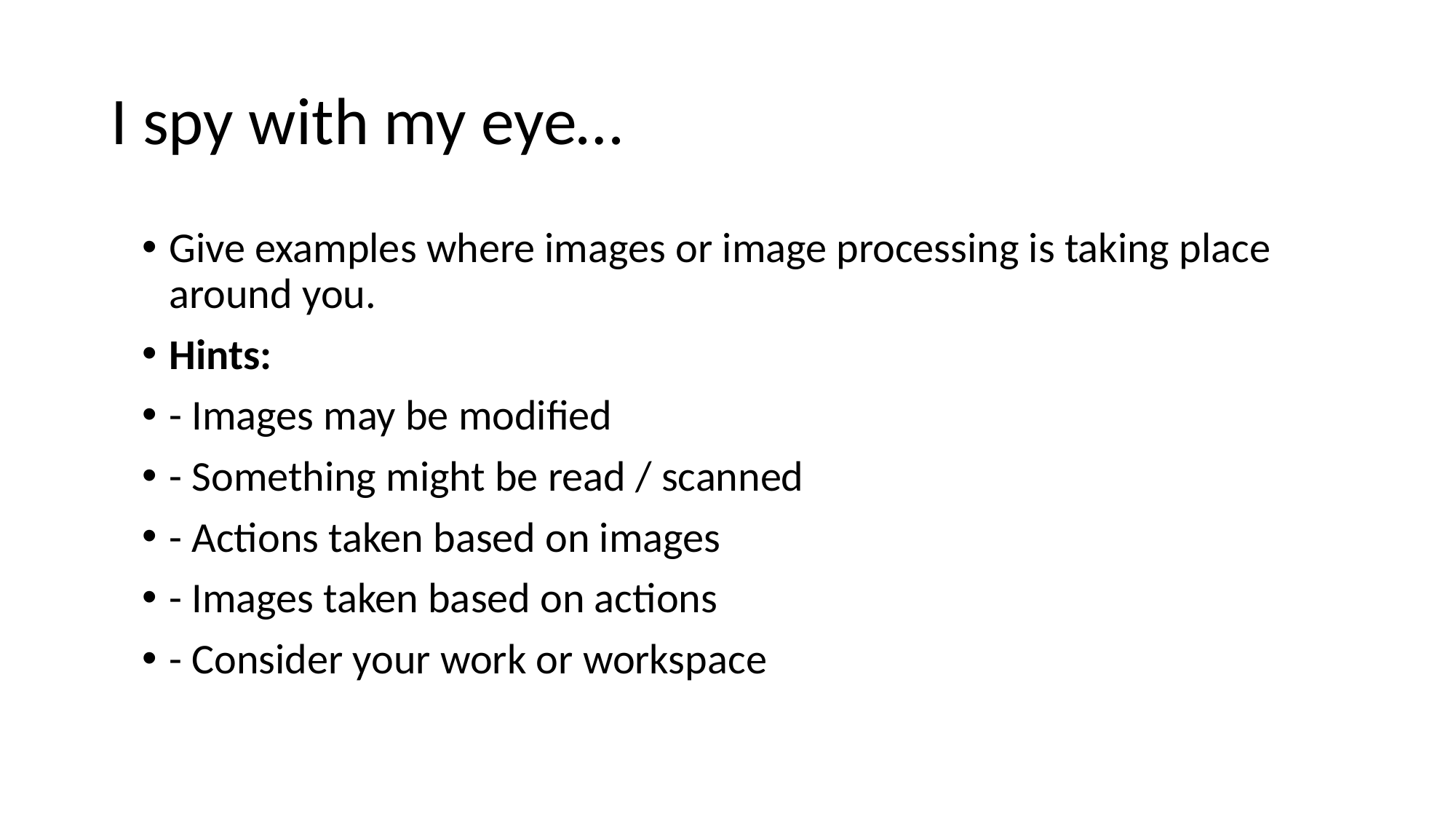

# I spy with my eye…
Give examples where images or image processing is taking place around you.
Hints:
- Images may be modified
- Something might be read / scanned
- Actions taken based on images
- Images taken based on actions
- Consider your work or workspace